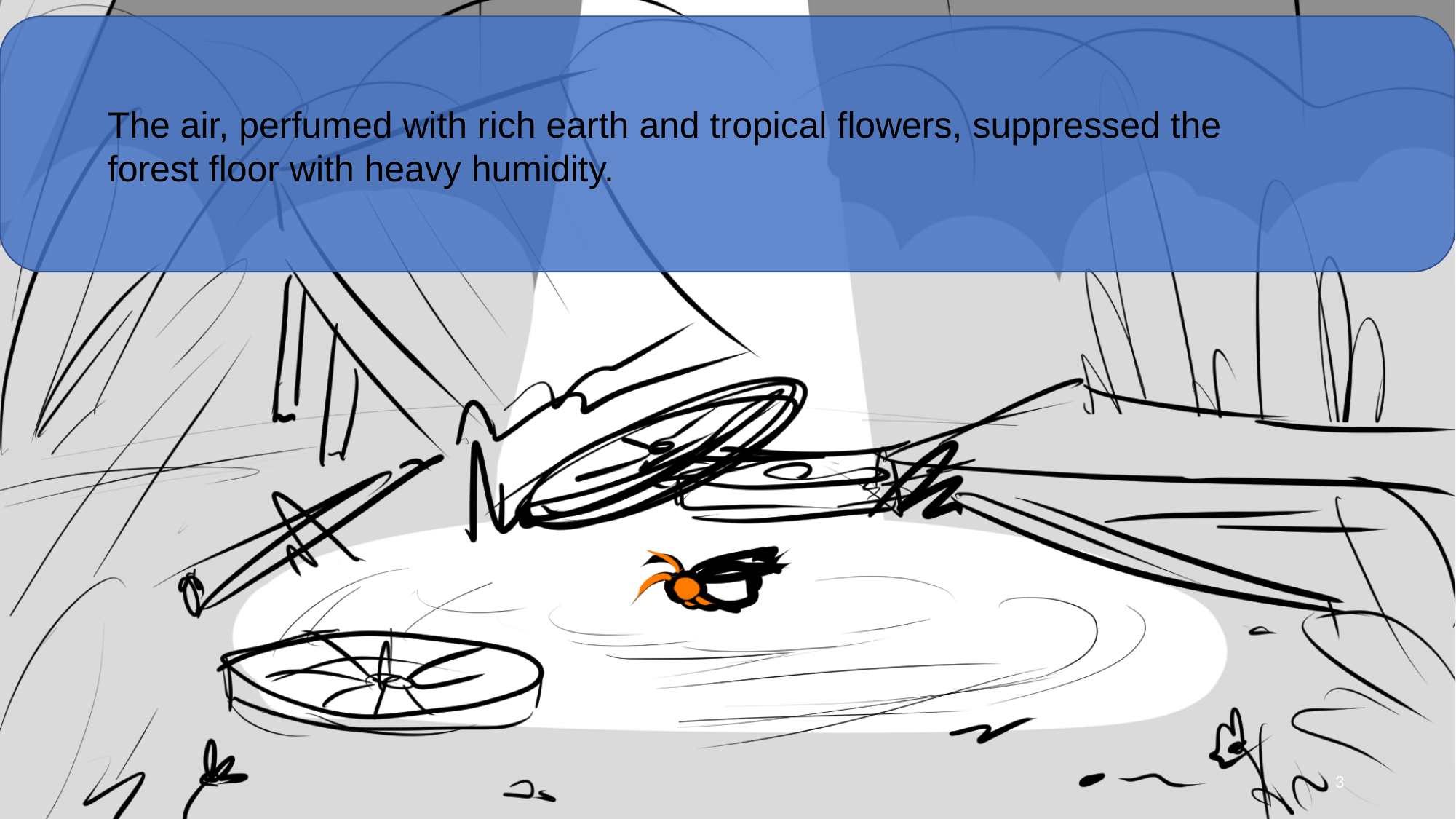

The air, perfumed with rich earth and tropical flowers, suppressed the forest floor with heavy humidity.
3